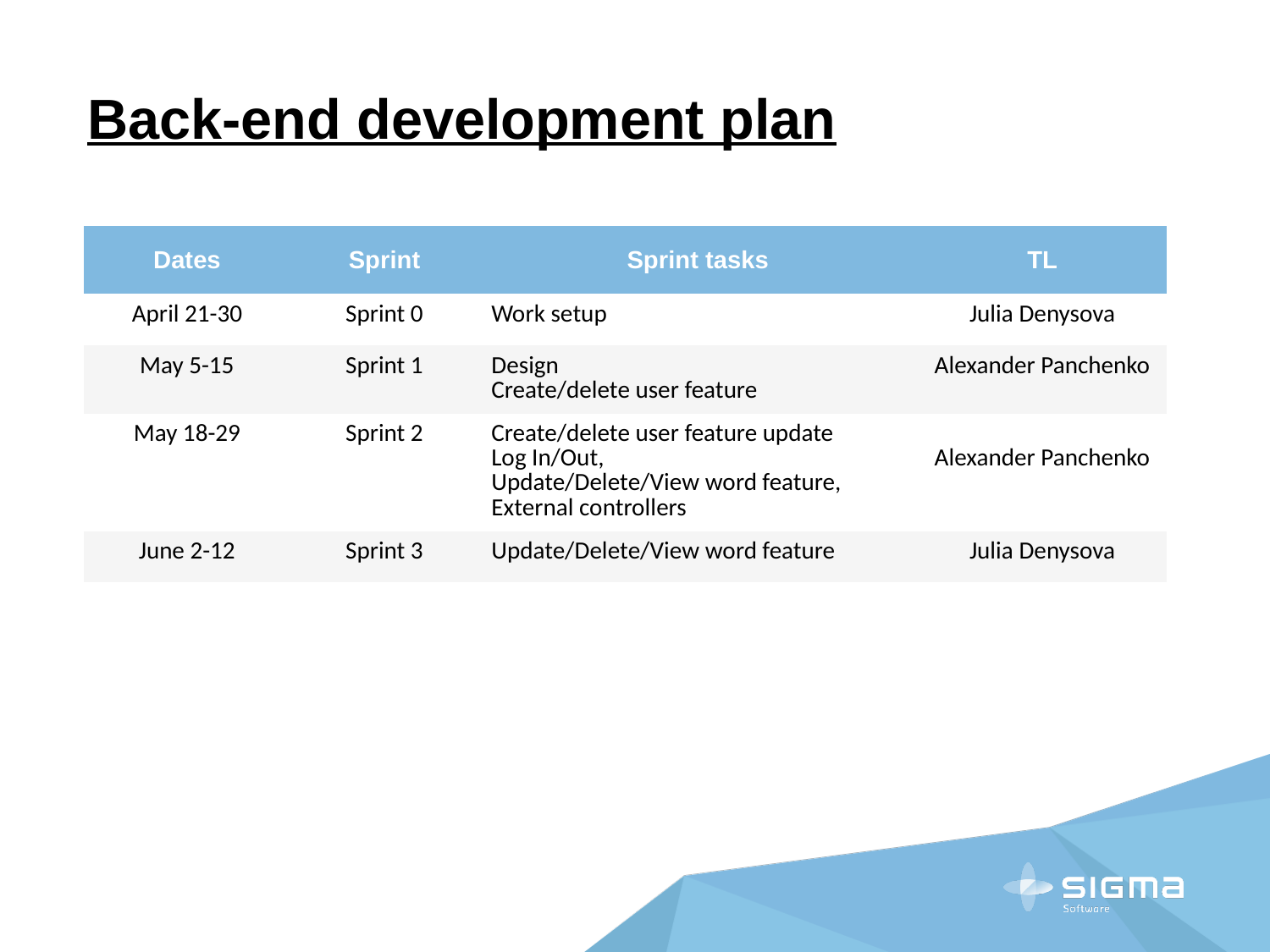

# Back-end development plan
| Dates | Sprint | Sprint tasks | TL |
| --- | --- | --- | --- |
| April 21-30 | Sprint 0 | Work setup | Julia Denysova |
| May 5-15 | Sprint 1 | Design Create/delete user feature | Alexander Panchenko |
| May 18-29 | Sprint 2 | Create/delete user feature update Log In/Out,  Update/Delete/View word feature, External controllers | Alexander Panchenko |
| June 2-12 | Sprint 3 | Update/Delete/View word feature | Julia Denysova |